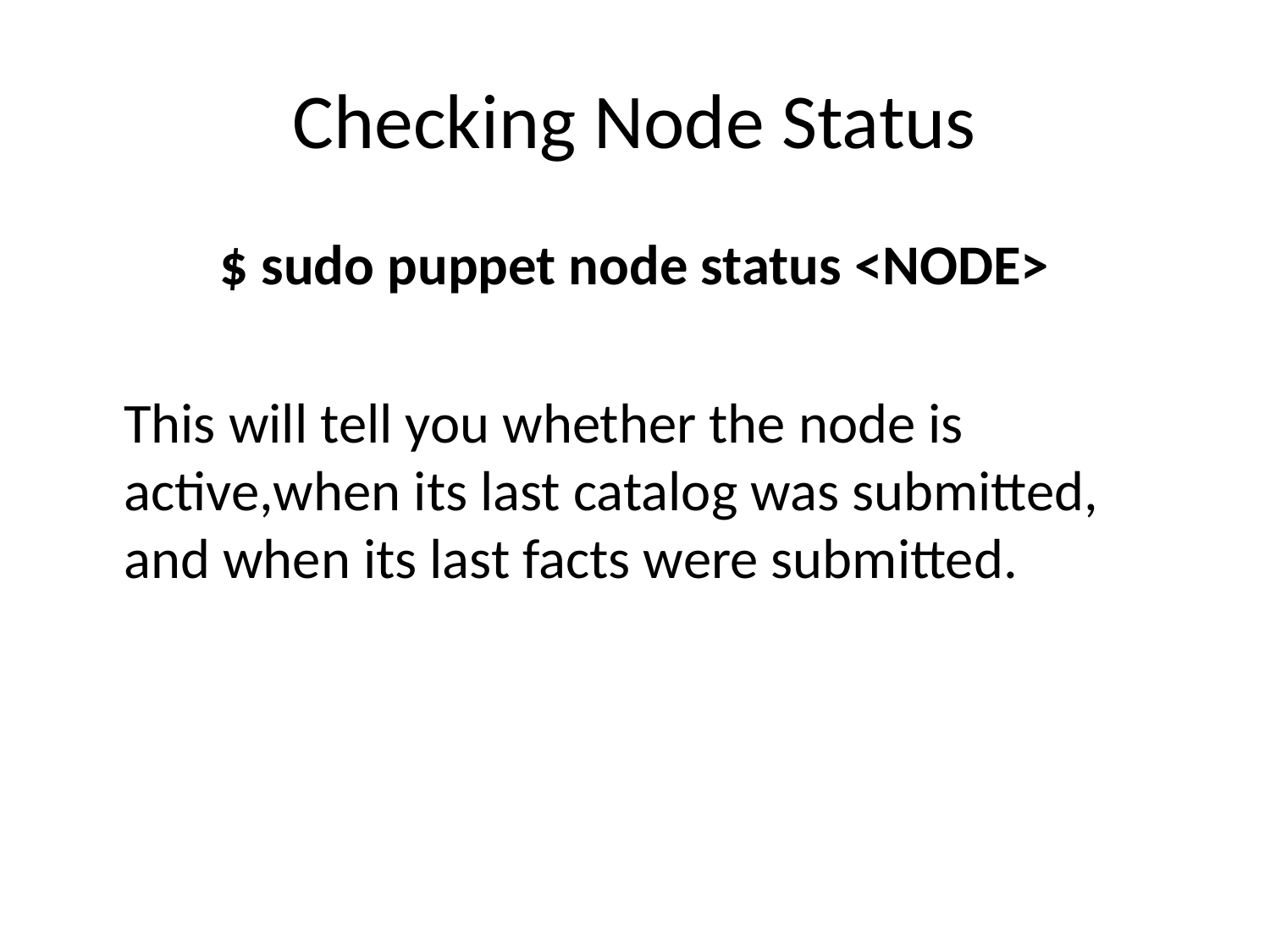

# Checking Node Status
$ sudo puppet node status <NODE>

	This will tell you whether the node is active,when its last catalog was submitted, and when its last facts were submitted.